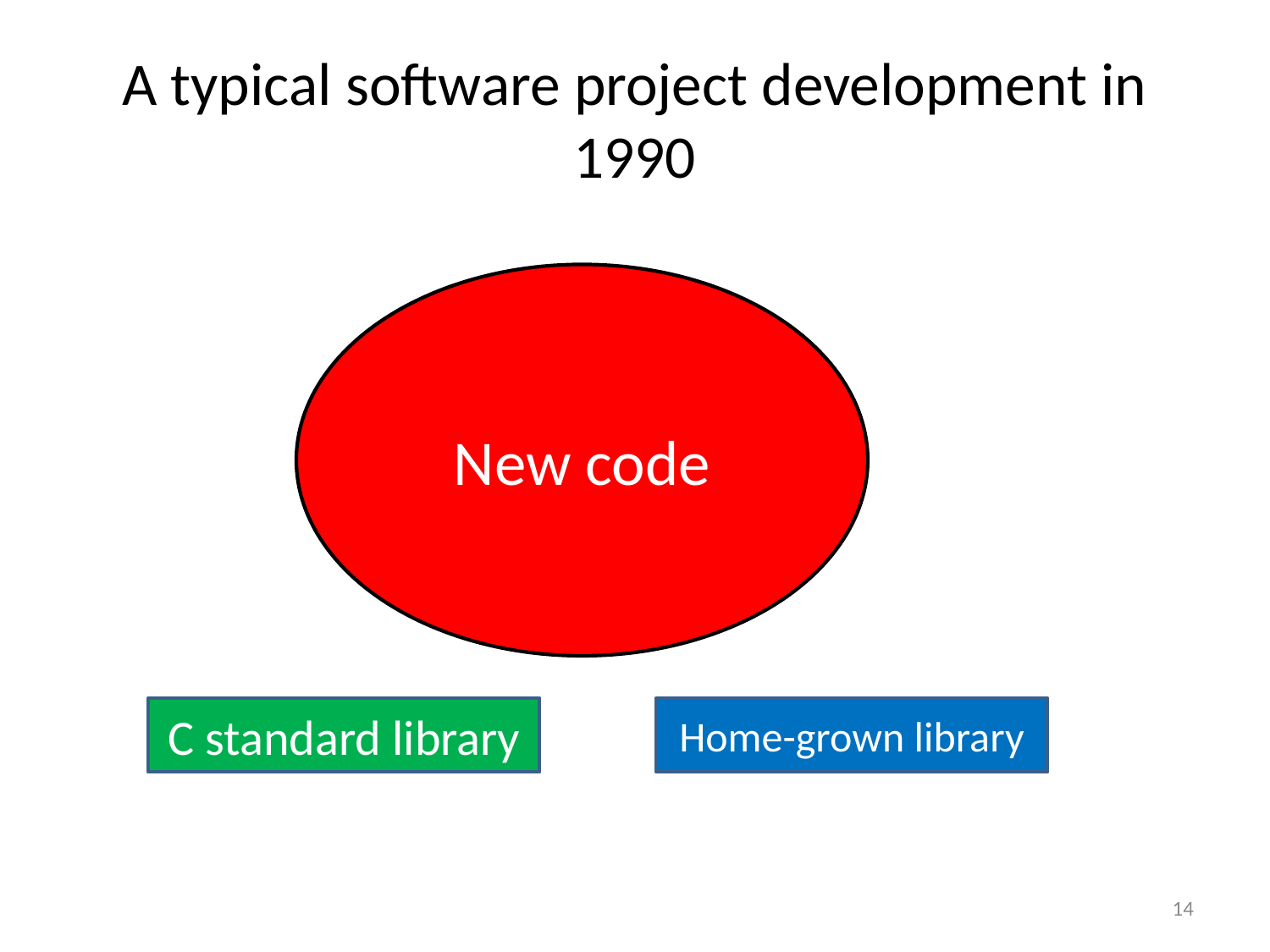

# A typical software project development in 1990
New code
C standard library
Home-grown library
14